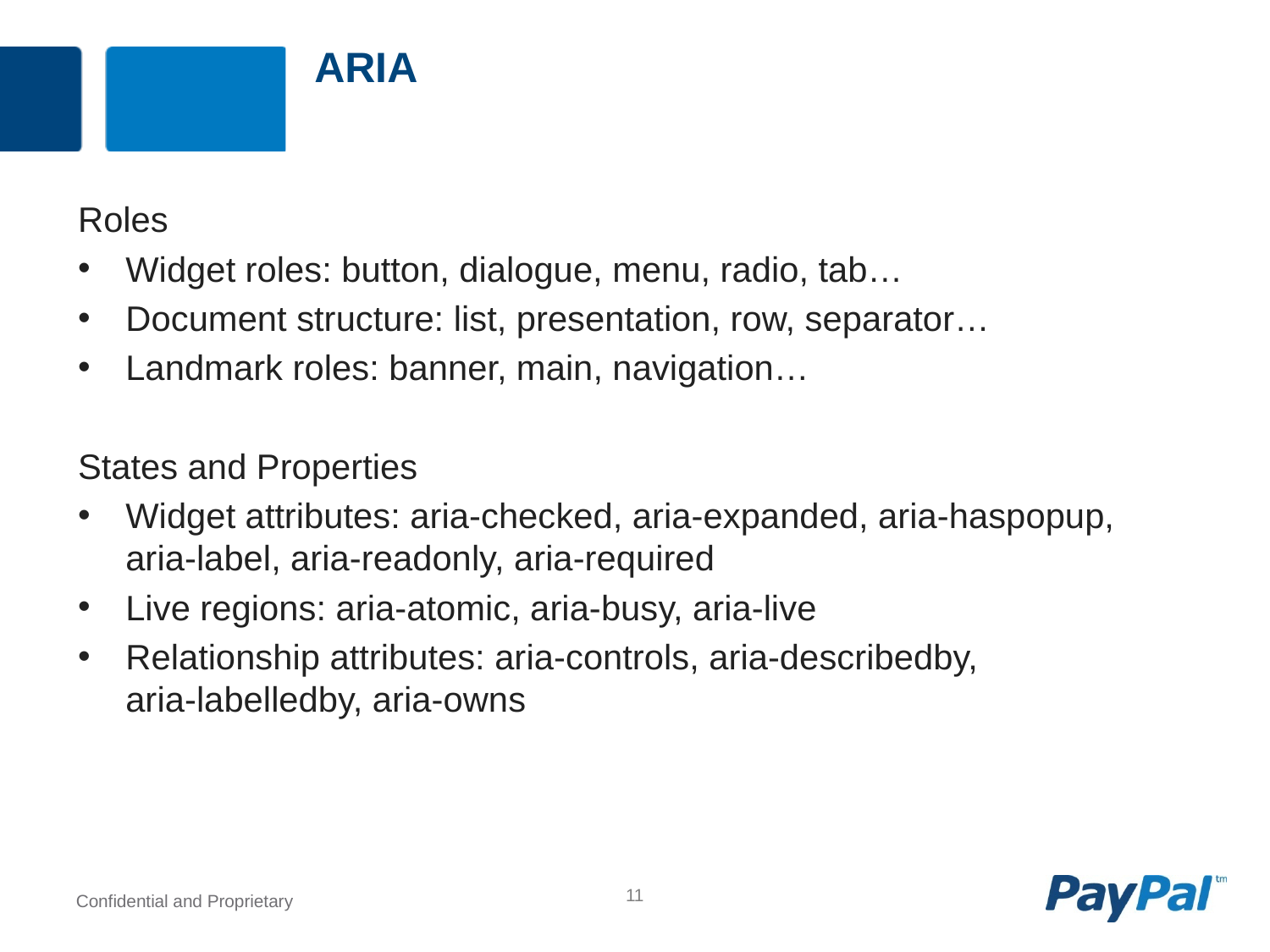

# ARIA
Roles
Widget roles: button, dialogue, menu, radio, tab…
Document structure: list, presentation, row, separator…
Landmark roles: banner, main, navigation…

States and Properties
Widget attributes: aria-checked, aria-expanded, aria-haspopup,
aria-label, aria-readonly, aria-required
Live regions: aria-atomic, aria-busy, aria-live
Relationship attributes: aria-controls, aria-describedby,
aria-labelledby, aria-owns